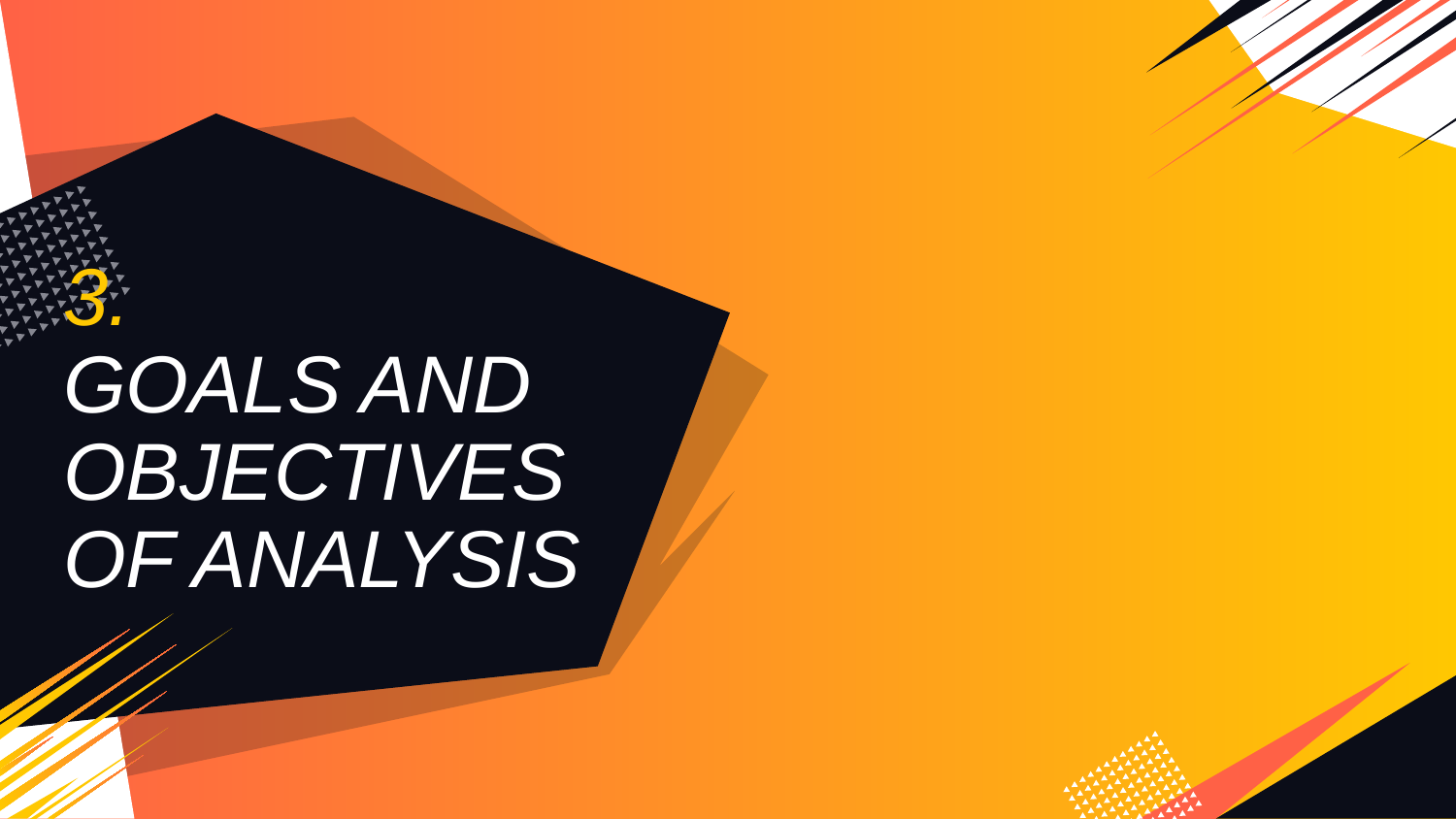

# 3. GOALS AND OBJECTIVES OF ANALYSIS